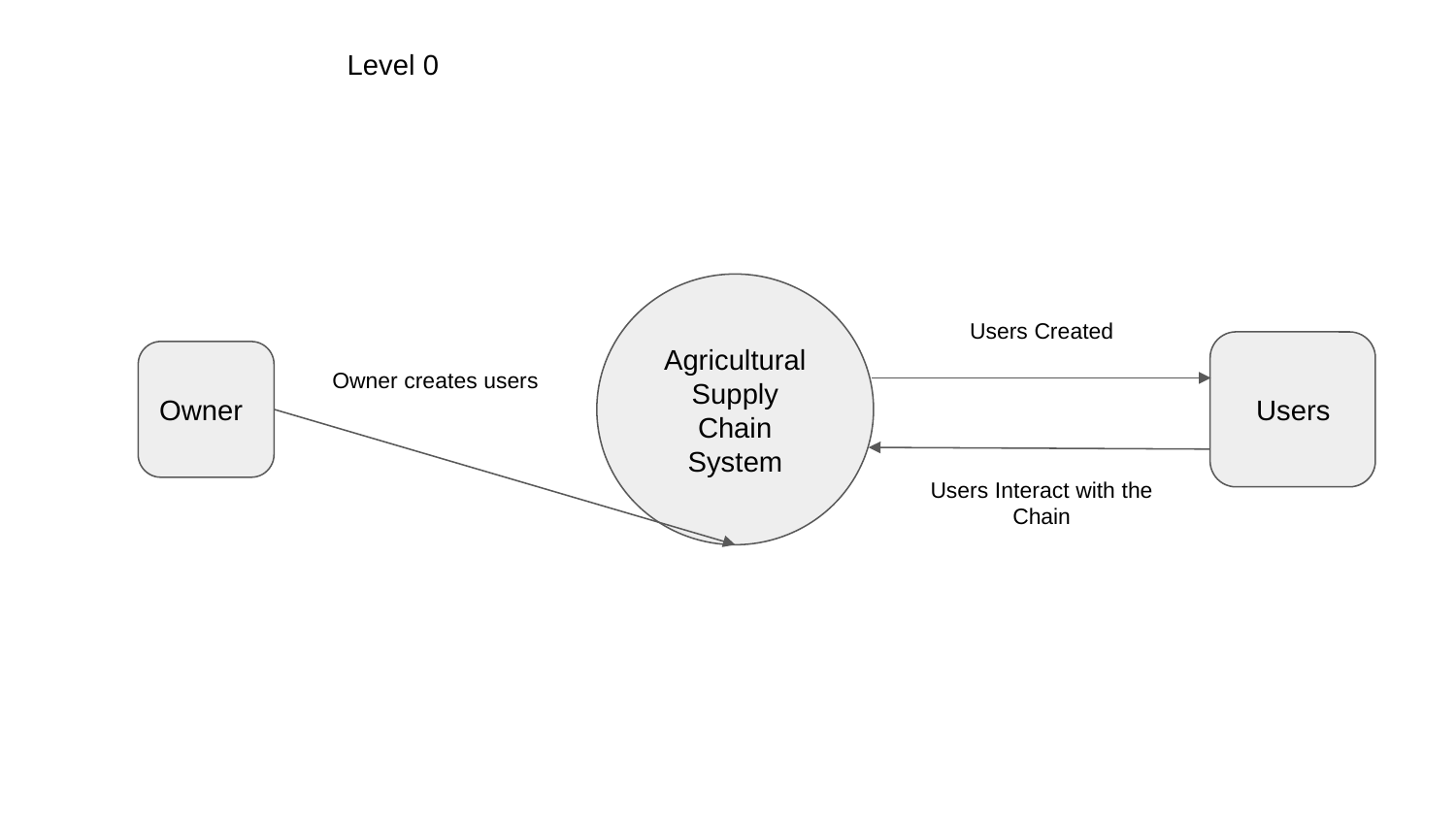

Level 0
Agricultural Supply Chain System
Users Created
   Users
Owner
Owner creates users
Users Interact with the Chain